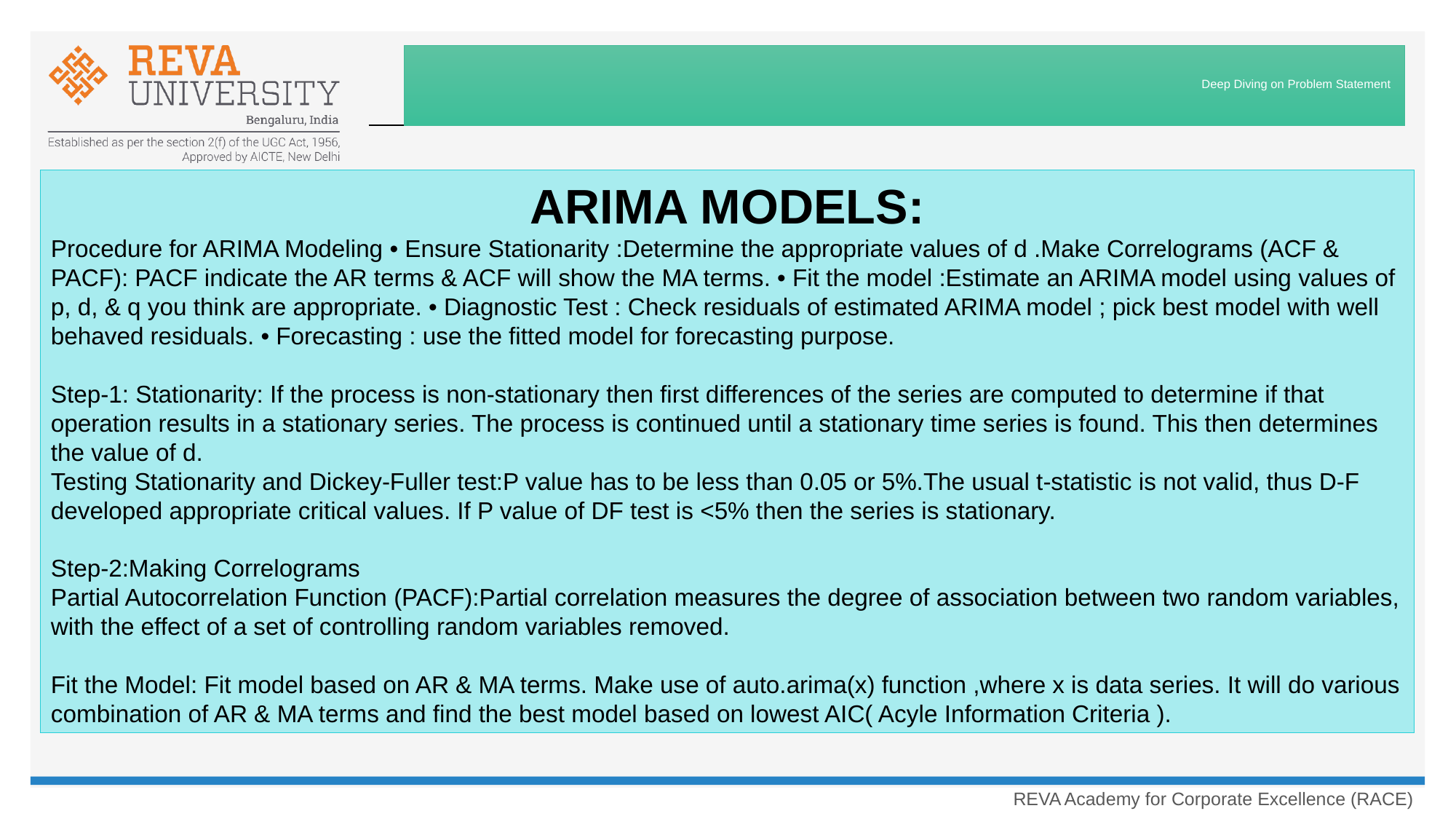

# Deep Diving on Problem Statement
ARIMA MODELS:
Procedure for ARIMA Modeling • Ensure Stationarity :Determine the appropriate values of d .Make Correlograms (ACF & PACF): PACF indicate the AR terms & ACF will show the MA terms. • Fit the model :Estimate an ARIMA model using values of p, d, & q you think are appropriate. • Diagnostic Test : Check residuals of estimated ARIMA model ; pick best model with well behaved residuals. • Forecasting : use the fitted model for forecasting purpose.

Step-1: Stationarity: If the process is non-stationary then first differences of the series are computed to determine if that operation results in a stationary series. The process is continued until a stationary time series is found. This then determines the value of d.
Testing Stationarity and Dickey-Fuller test:P value has to be less than 0.05 or 5%.The usual t-statistic is not valid, thus D-F developed appropriate critical values. If P value of DF test is <5% then the series is stationary.

Step-2:Making Correlograms
Partial Autocorrelation Function (PACF):Partial correlation measures the degree of association between two random variables, with the effect of a set of controlling random variables removed.

Fit the Model: Fit model based on AR & MA terms. Make use of auto.arima(x) function ,where x is data series. It will do various combination of AR & MA terms and find the best model based on lowest AIC( Acyle Information Criteria ).